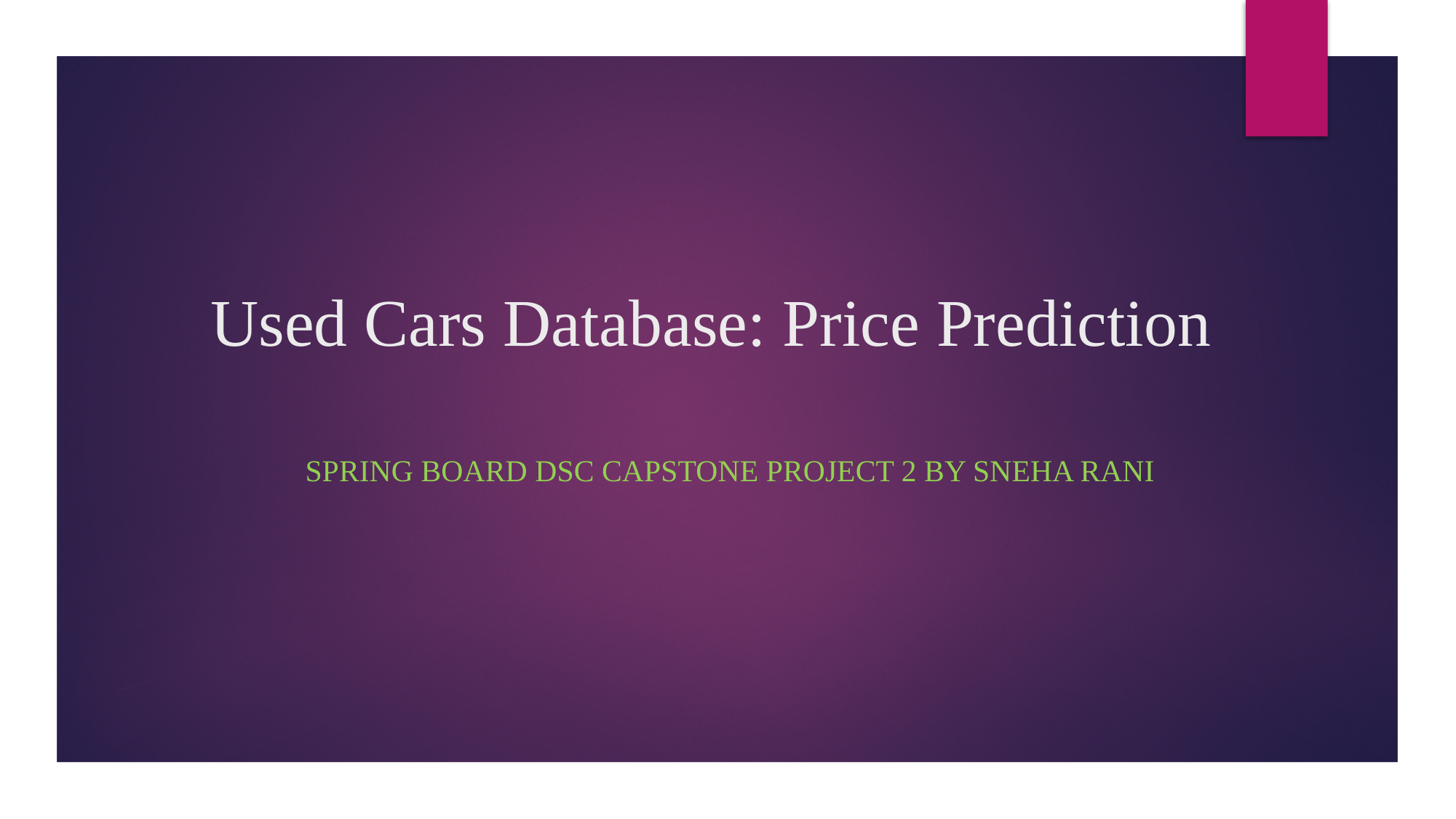

# Used Cars Database: Price Prediction
SPRING BOARD DSC CAPSTONE PROJECT 2 BY SNEHA RANI